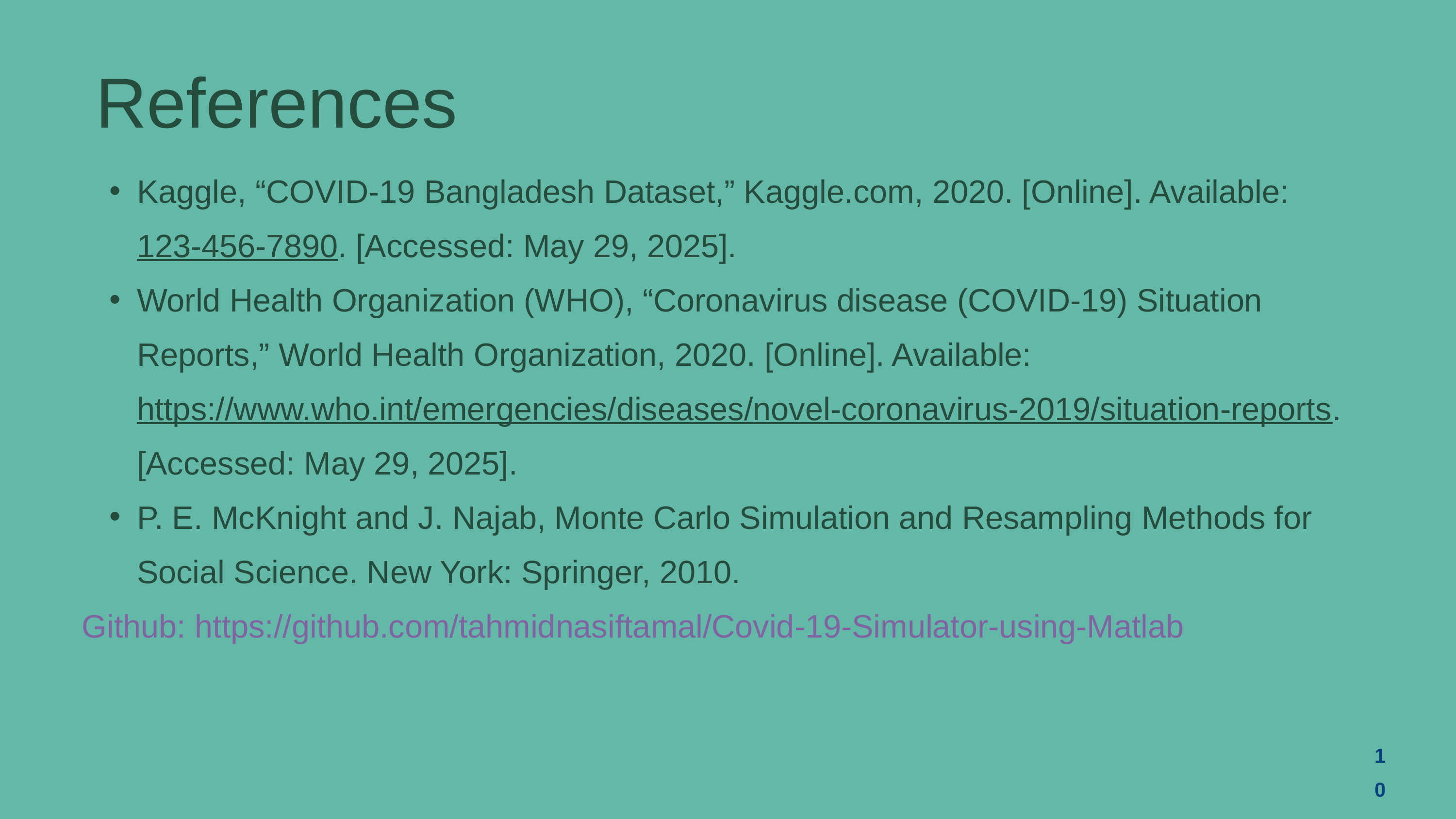

References
Kaggle, “COVID-19 Bangladesh Dataset,” Kaggle.com, 2020. [Online]. Available: 123-456-7890. [Accessed: May 29, 2025].
World Health Organization (WHO), “Coronavirus disease (COVID-19) Situation Reports,” World Health Organization, 2020. [Online]. Available: https://www.who.int/emergencies/diseases/novel-coronavirus-2019/situation-reports. [Accessed: May 29, 2025].
P. E. McKnight and J. Najab, Monte Carlo Simulation and Resampling Methods for Social Science. New York: Springer, 2010.
Github: https://github.com/tahmidnasiftamal/Covid-19-Simulator-using-Matlab

10